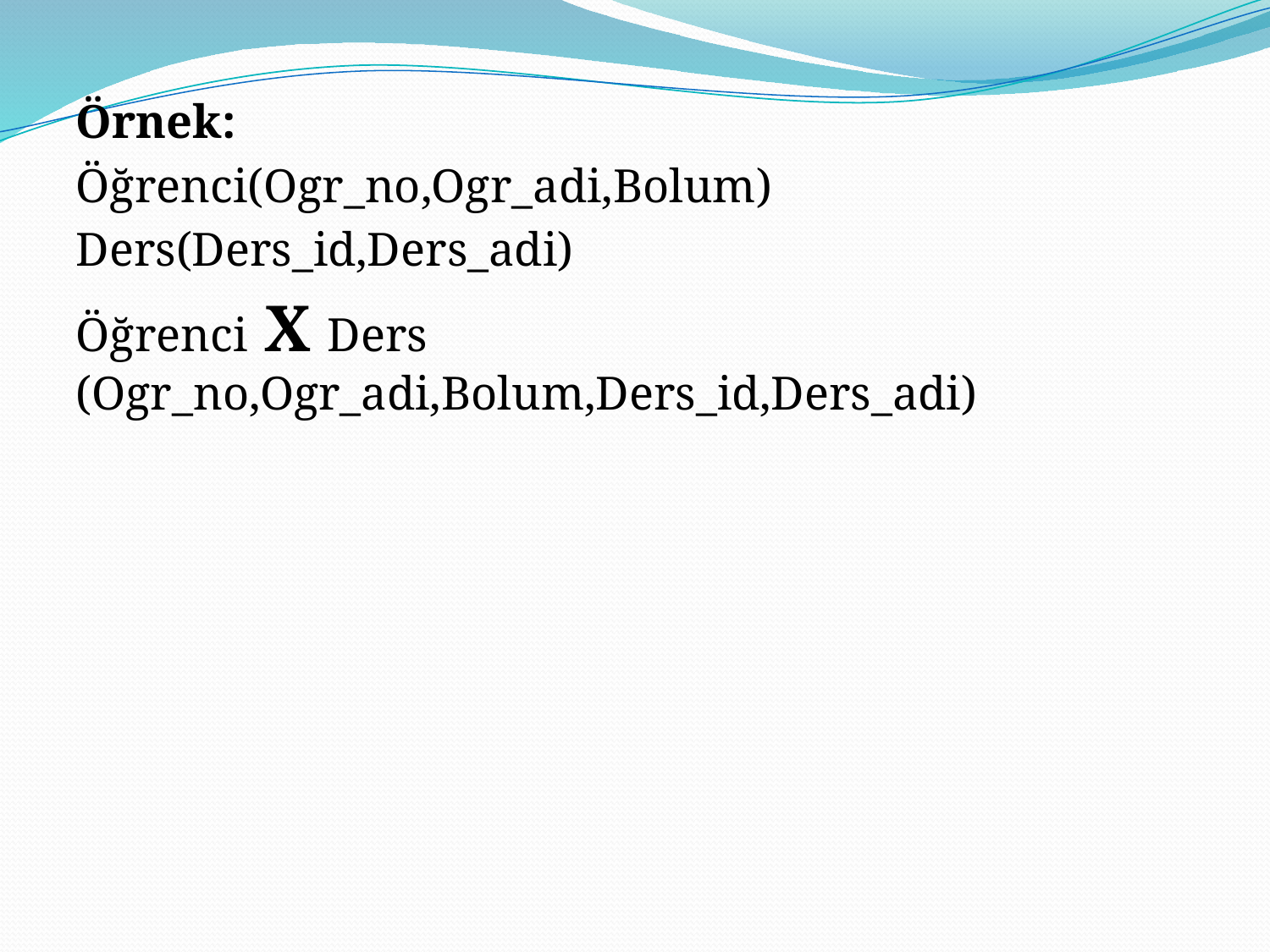

Örnek:
Öğrenci(Ogr_no,Ogr_adi,Bolum)
Ders(Ders_id,Ders_adi)
Öğrenci X Ders (Ogr_no,Ogr_adi,Bolum,Ders_id,Ders_adi)